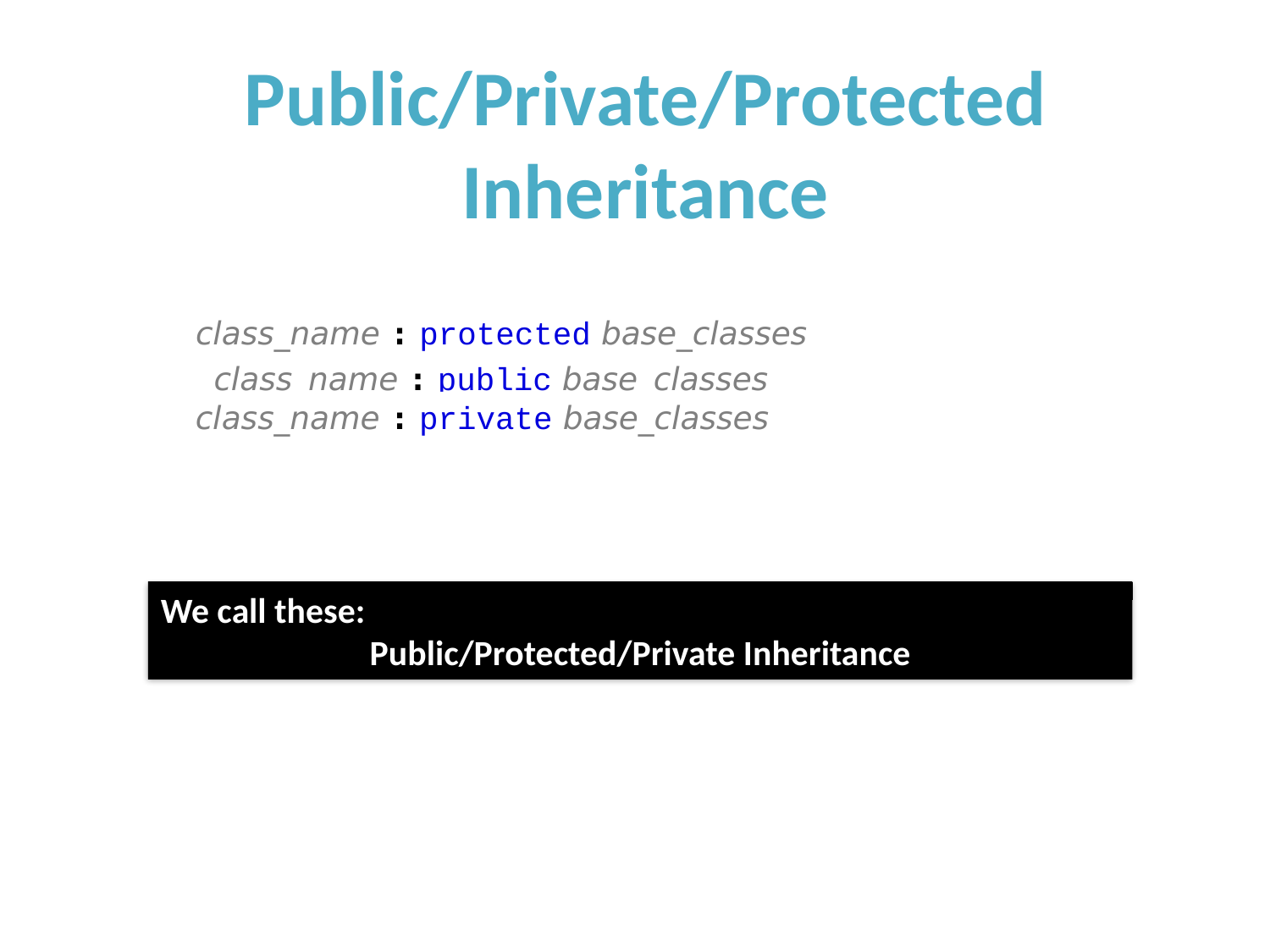

Public/Private/Protected Inheritance
class_name : protected base_classes
class_name : public base_classes

class_name : private base_classes
We call these:
Public/Protected/Private Inheritance